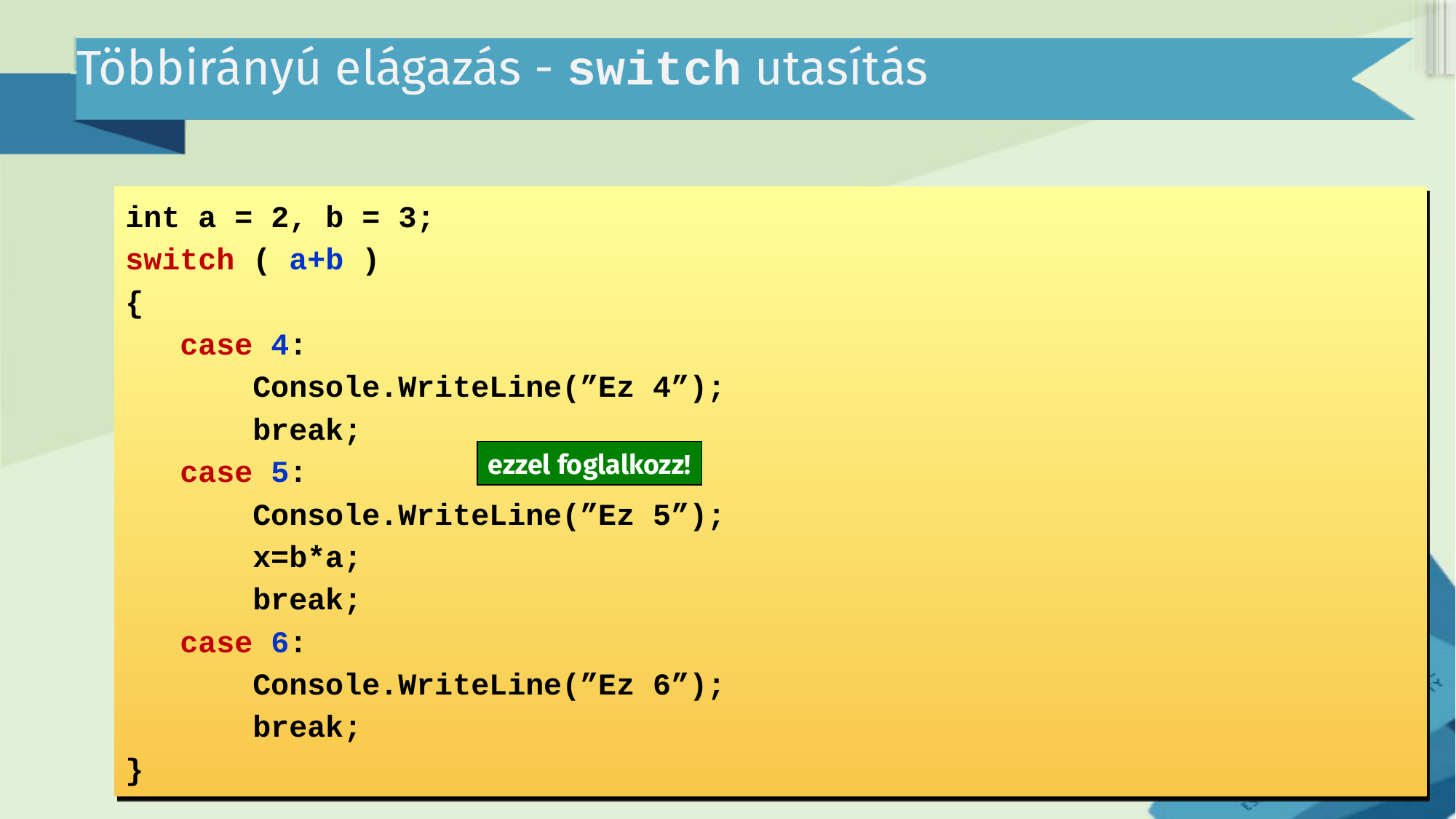

# Többirányú elágazás - switch utasítás
int a = 2, b = 3;
switch ( a+b )
{
   case 4:
       Console.WriteLine(”Ez 4”);
	 break;
   case 5:
       Console.WriteLine(”Ez 5”);
	 x=b*a;
	 break;
   case 6:
       Console.WriteLine(”Ez 6”);
       break;
}
ezzel foglalkozz!